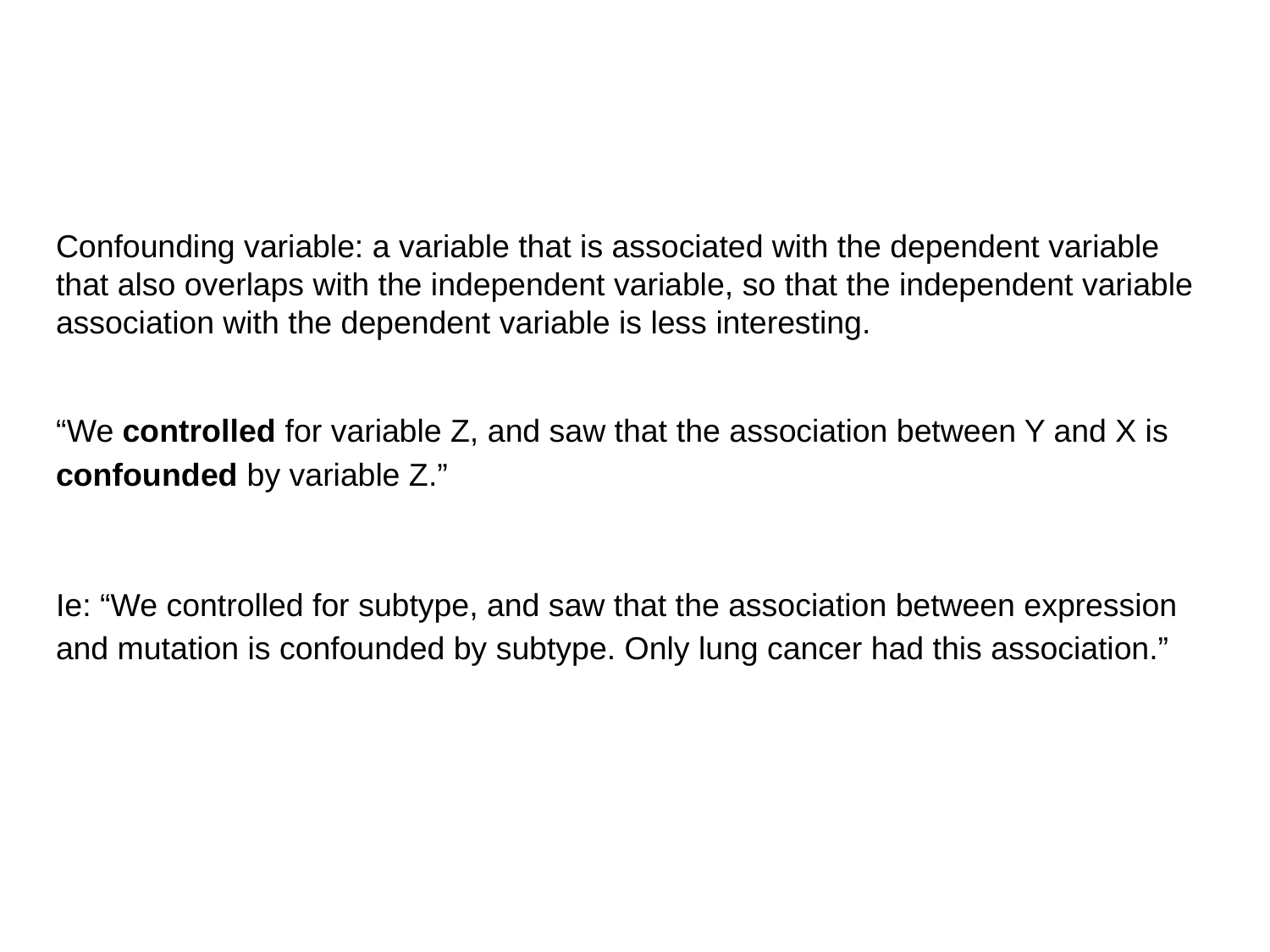

Confounding variable: a variable that is associated with the dependent variable that also overlaps with the independent variable, so that the independent variable association with the dependent variable is less interesting.

“We controlled for variable Z, and saw that the association between Y and X is confounded by variable Z.”

Ie: “We controlled for subtype, and saw that the association between expression and mutation is confounded by subtype. Only lung cancer had this association.”